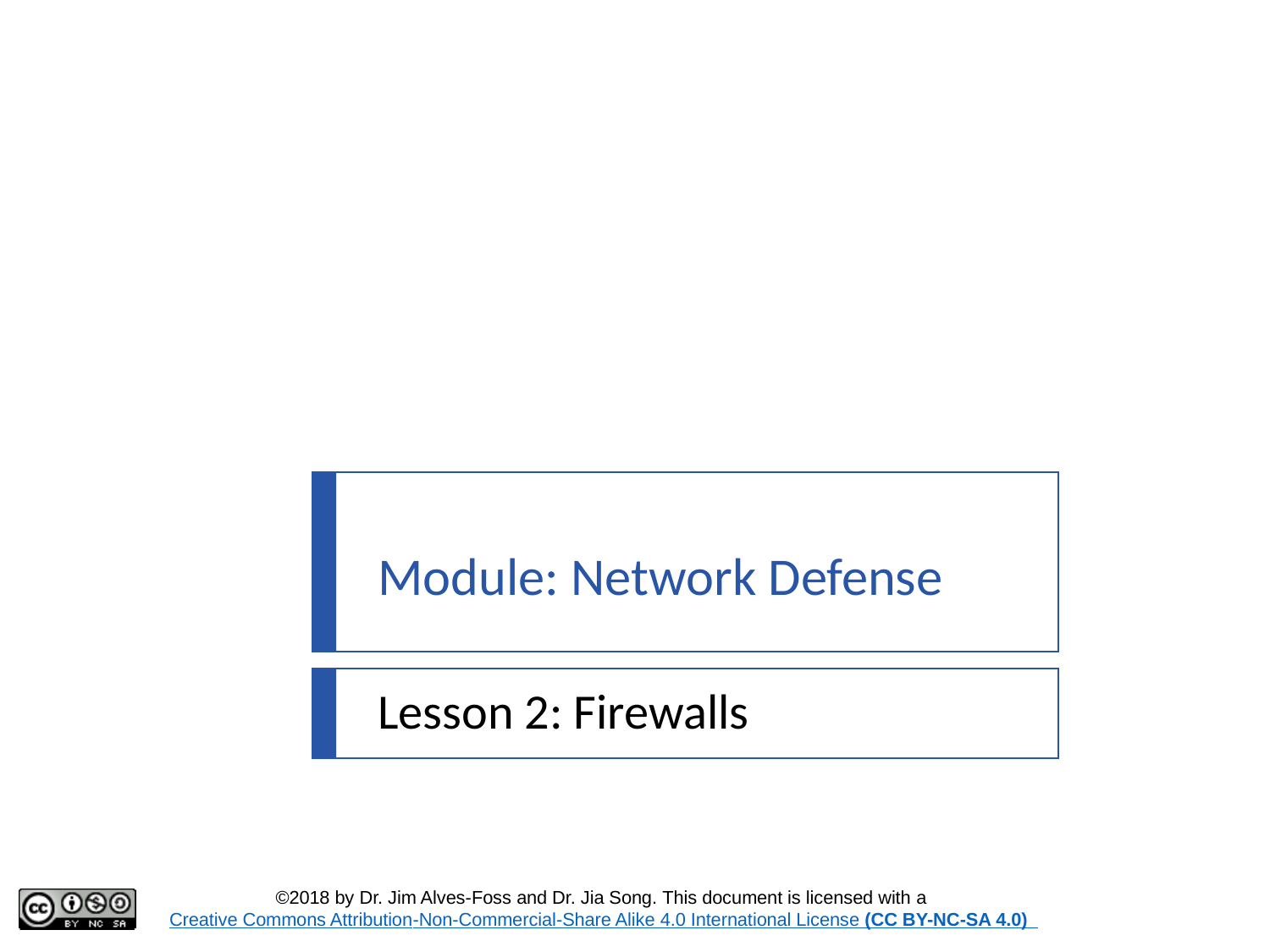

# Module: Network Defense
Lesson 2: Firewalls